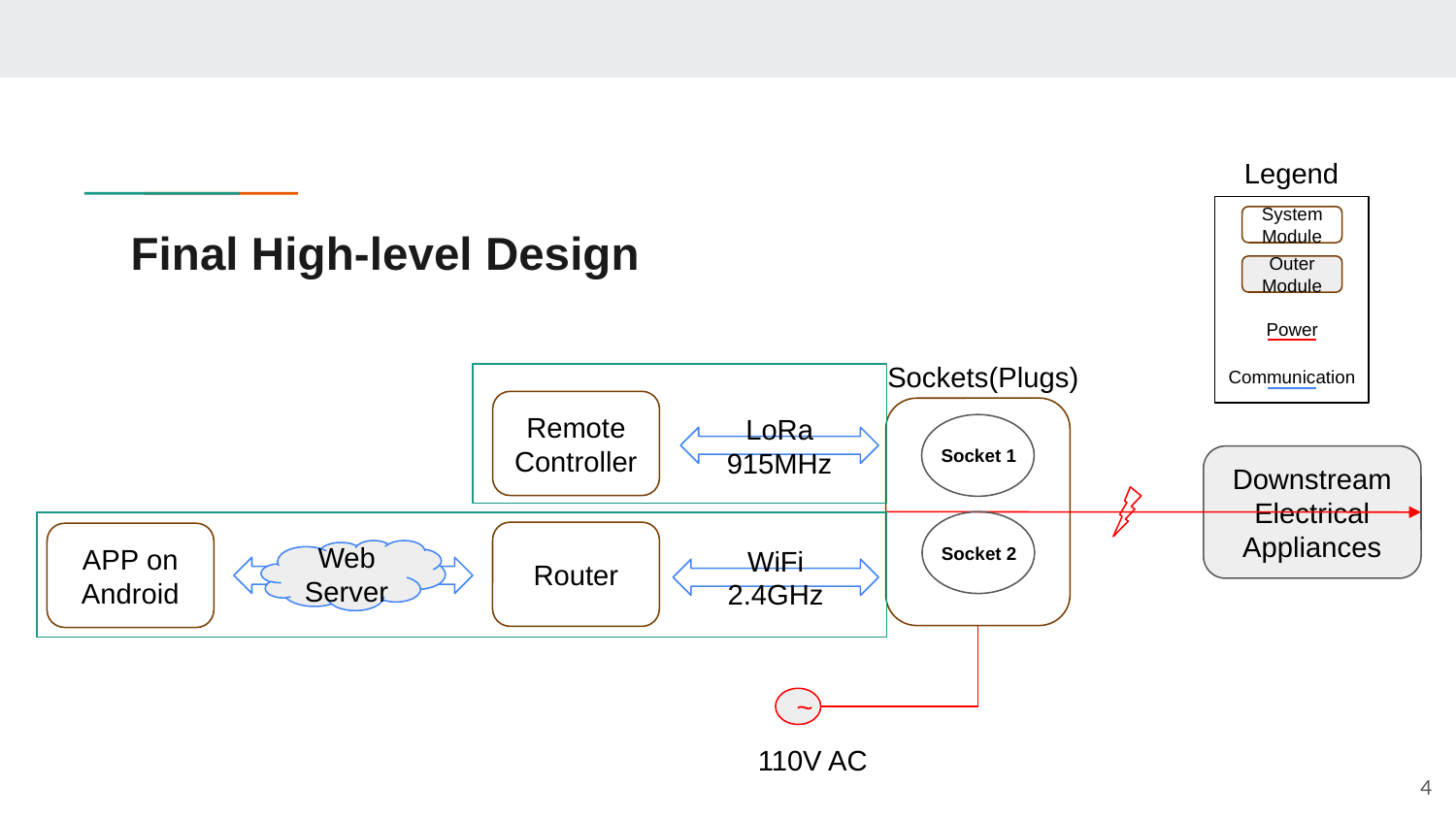

Legend

System Module
# Final High-level Design
Outer Module
Power
Sockets(Plugs)
Communication

Remote Controller

Socket 1
LoRa
915MHz
Downstream
Electrical Appliances

Socket 2

Router
APP on Android
Web
Server

WiFi 2.4GHz
~
110V AC
4